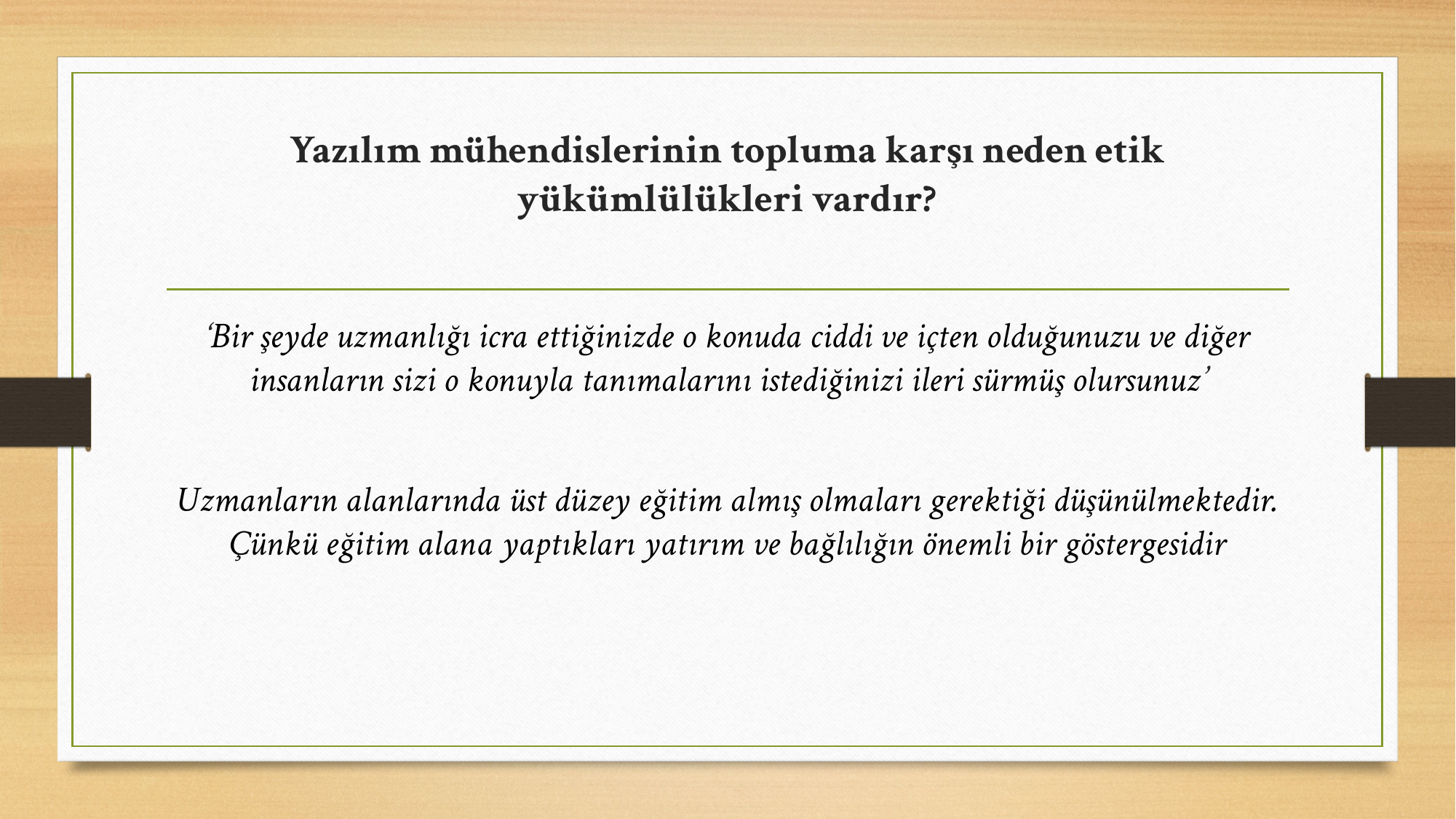

# Yazılım mühendislerinin topluma karşı neden etik yükümlülükleri vardır?
‘Bir şeyde uzmanlığı icra ettiğinizde o konuda ciddi ve içten olduğunuzu ve diğer insanların sizi o konuyla tanımalarını istediğinizi ileri sürmüş olursunuz’

Uzmanların alanlarında üst düzey eğitim almış olmaları gerektiği düşünülmektedir. Çünkü eğitim alana yaptıkları yatırım ve bağlılığın önemli bir göstergesidir